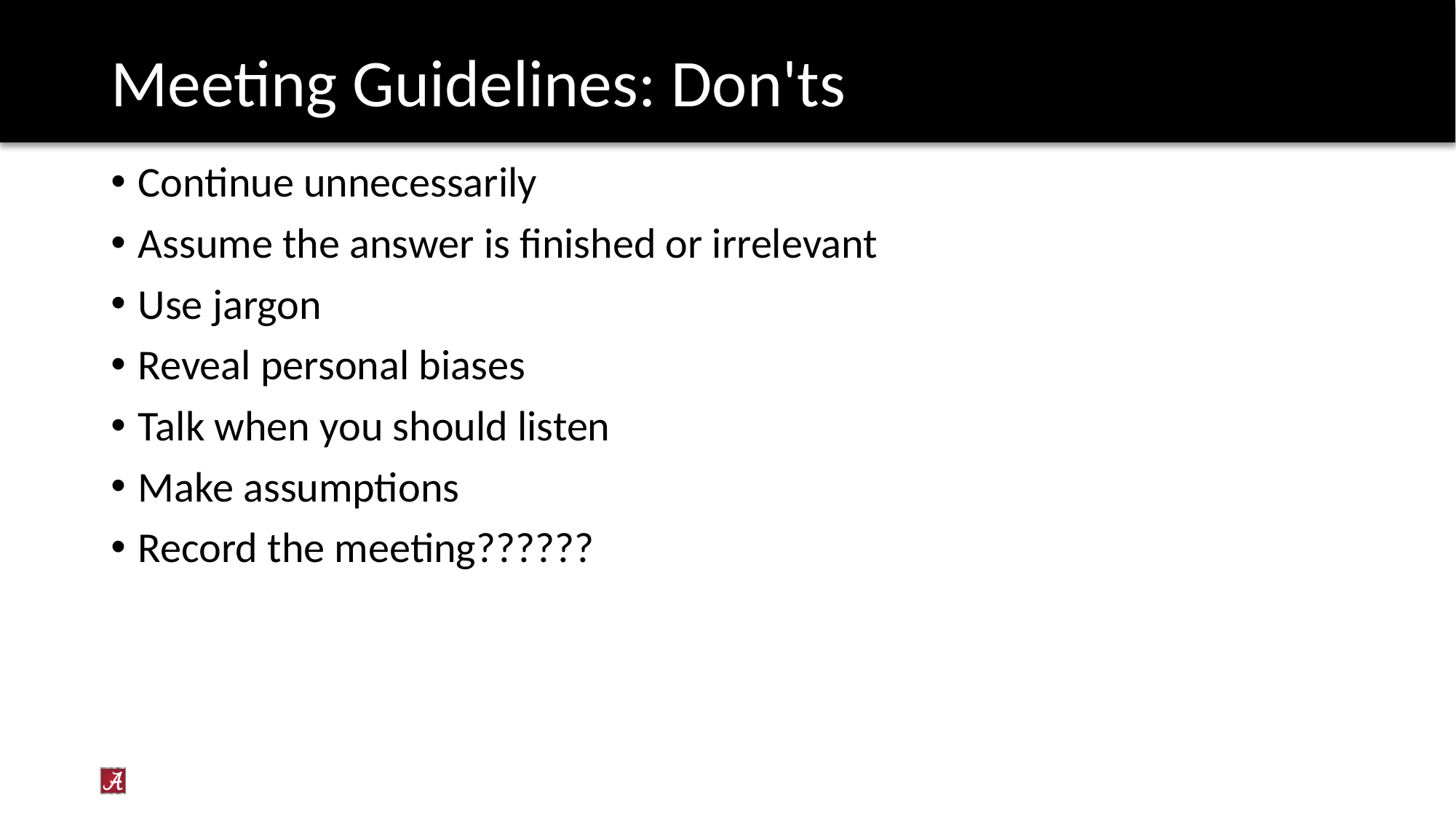

# Meeting Guidelines: Don'ts
Continue unnecessarily
Assume the answer is finished or irrelevant
Use jargon
Reveal personal biases
Talk when you should listen
Make assumptions
Record the meeting??????